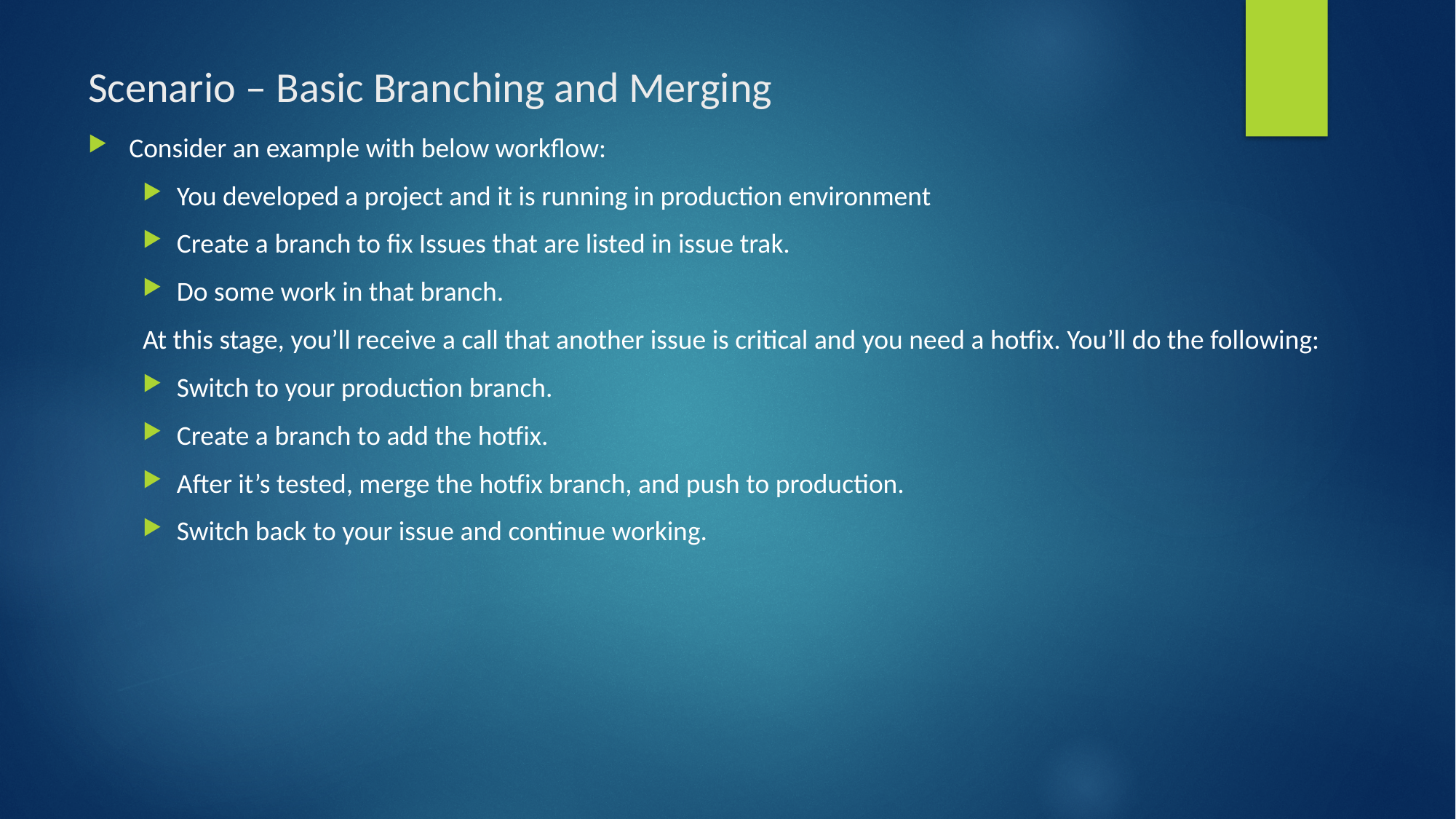

# Scenario – Basic Branching and Merging
Consider an example with below workflow:
You developed a project and it is running in production environment
Create a branch to fix Issues that are listed in issue trak.
Do some work in that branch.
At this stage, you’ll receive a call that another issue is critical and you need a hotfix. You’ll do the following:
Switch to your production branch.
Create a branch to add the hotfix.
After it’s tested, merge the hotfix branch, and push to production.
Switch back to your issue and continue working.